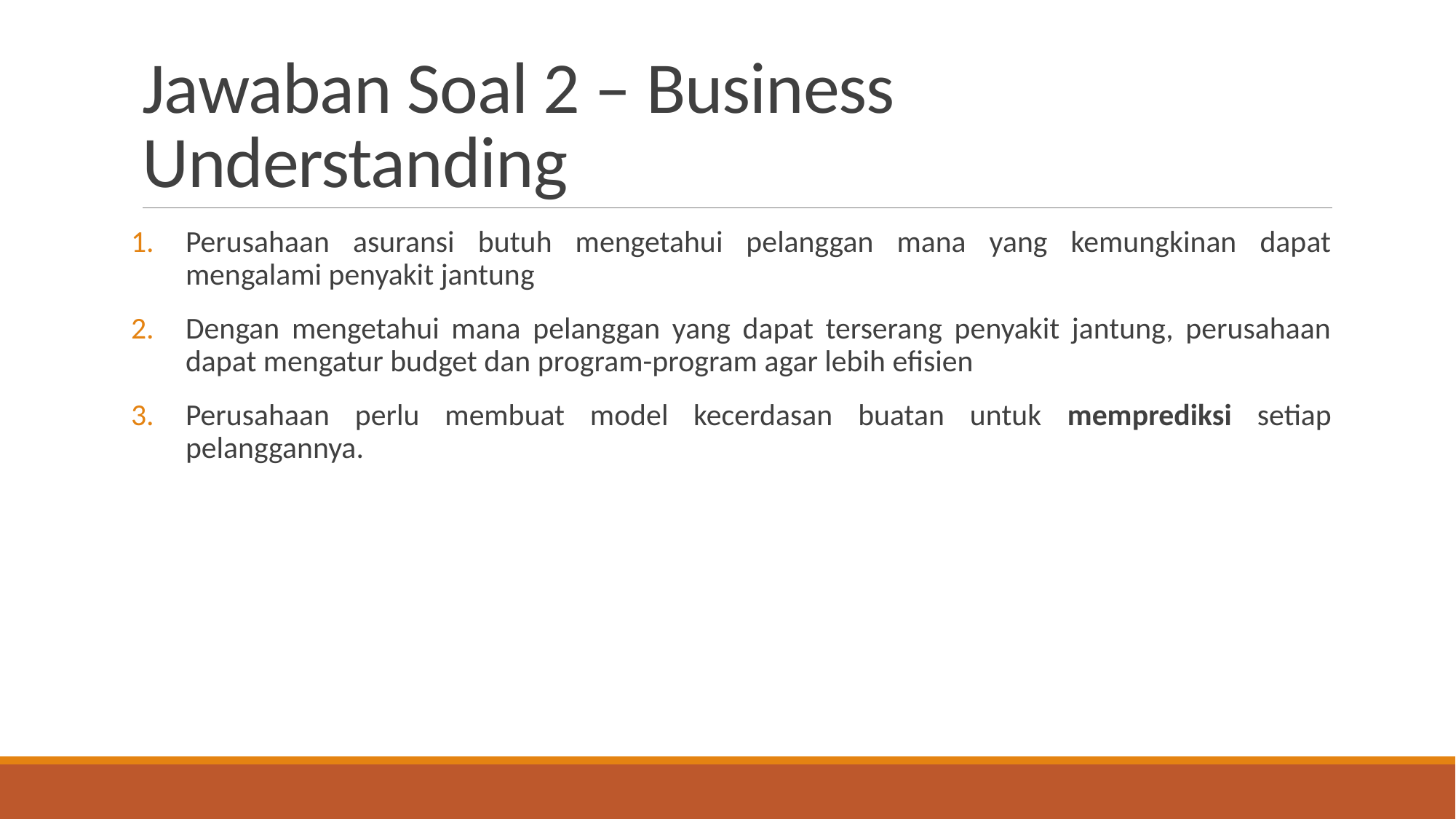

# Jawaban Soal 2 – Business Understanding
Perusahaan asuransi butuh mengetahui pelanggan mana yang kemungkinan dapat mengalami penyakit jantung
Dengan mengetahui mana pelanggan yang dapat terserang penyakit jantung, perusahaan dapat mengatur budget dan program-program agar lebih efisien
Perusahaan perlu membuat model kecerdasan buatan untuk memprediksi setiap pelanggannya.